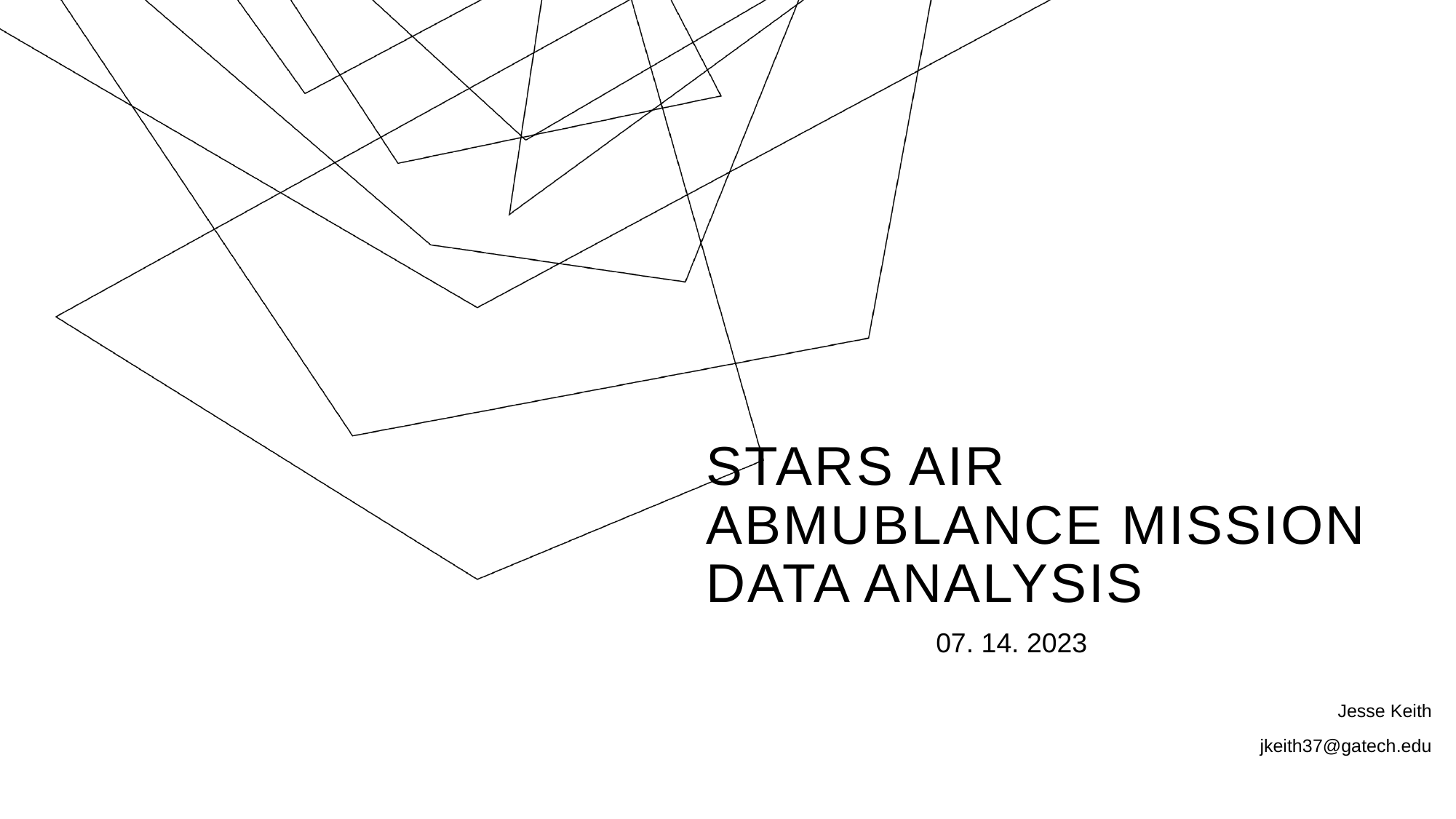

# STARS AIR ABMUBLANCE MISSION DATA ANALYSIS
07. 14. 2023
Jesse Keith
jkeith37@gatech.edu